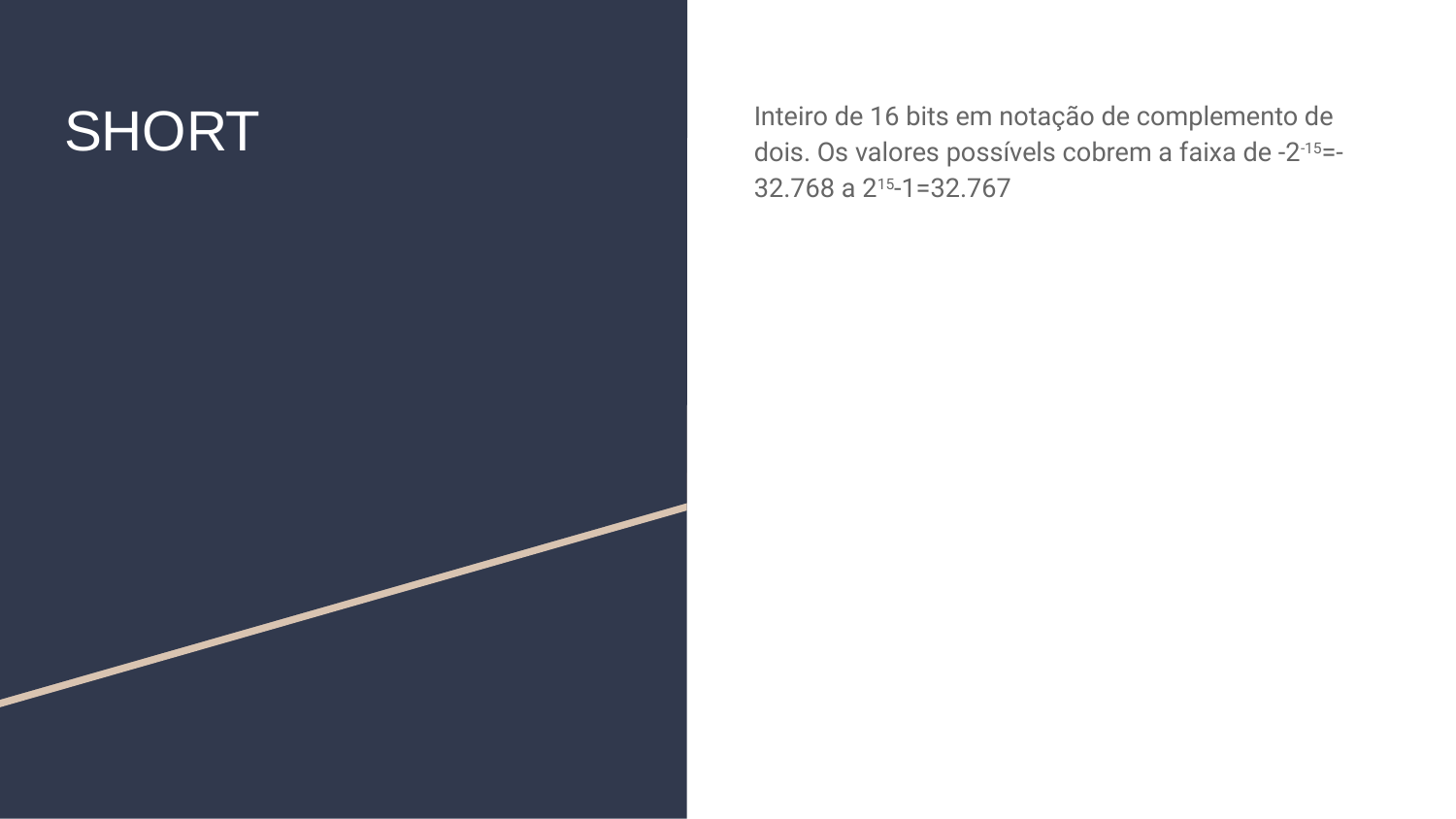

# SHORT
Inteiro de 16 bits em notação de complemento de dois. Os valores possívels cobrem a faixa de -2-15=-32.768 a 215-1=32.767